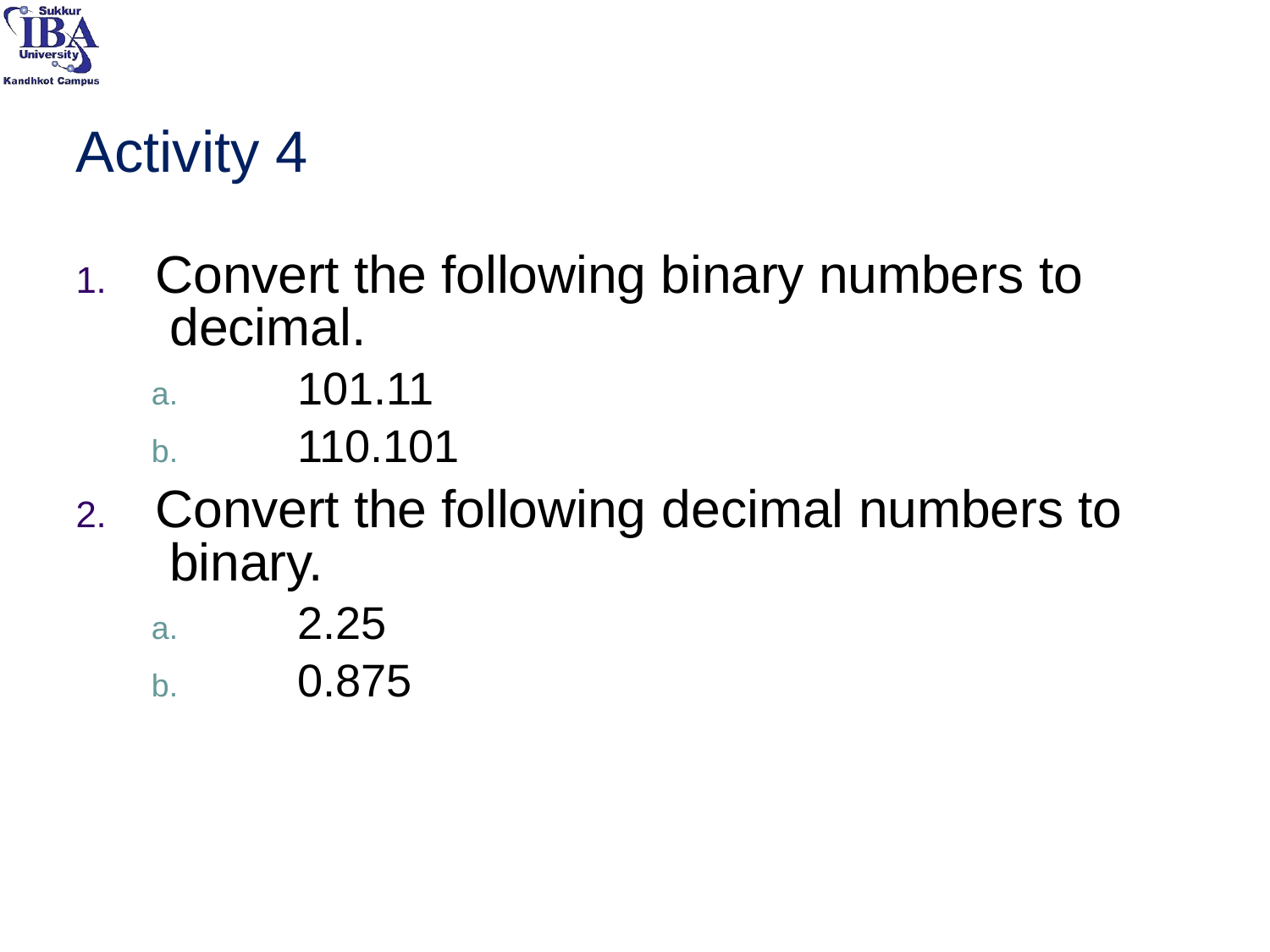

# Activity 4
Convert the following binary numbers to  decimal.
a.	101.11
b.	110.101
Convert the following decimal numbers to  binary.
a.	2.25
b.	0.875